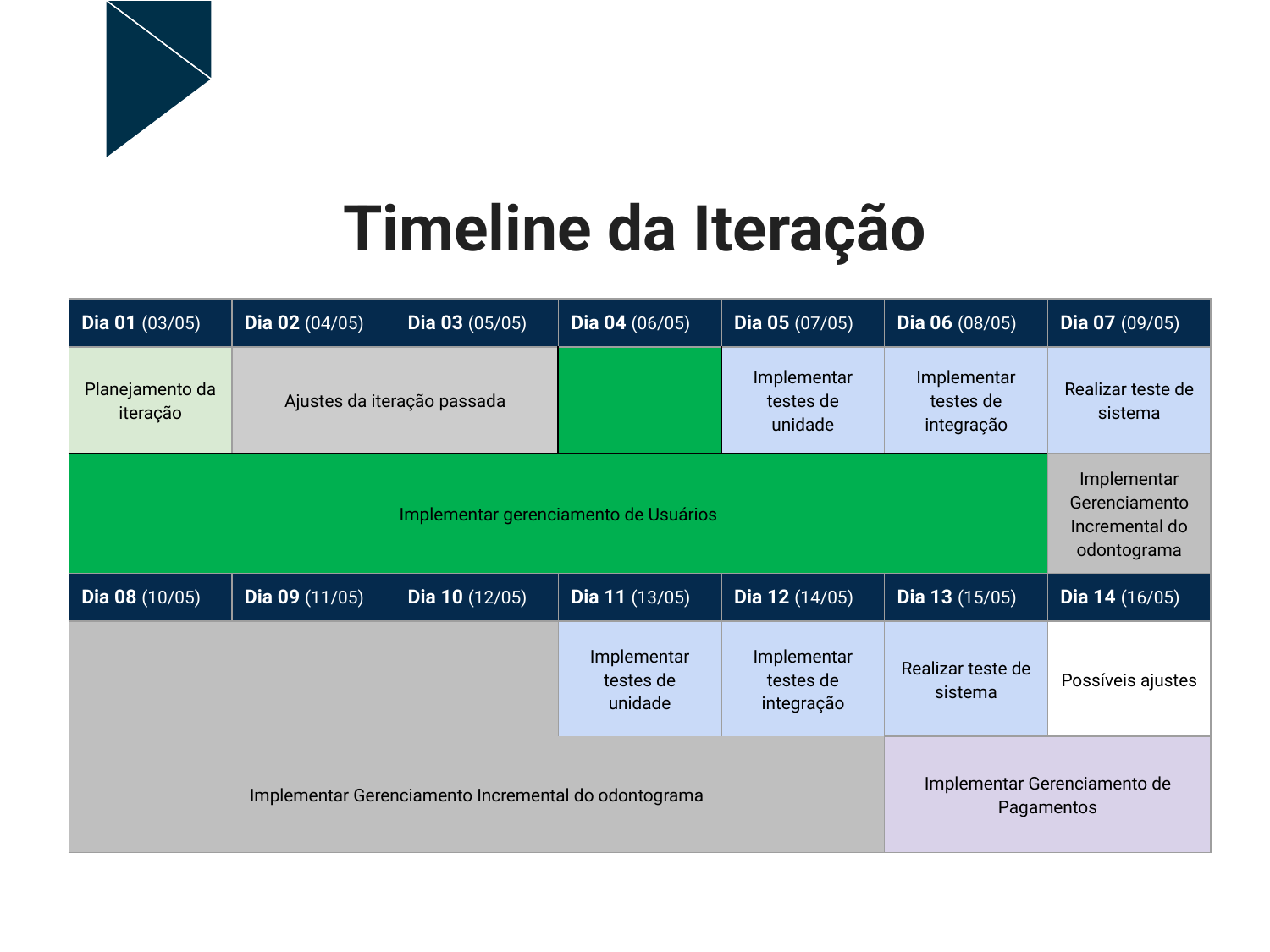

# Timeline da Iteração
| Dia 01 (03/05) | Dia 02 (04/05) | Dia 03 (05/05) | Dia 04 (06/05) | Dia 05 (07/05) | Dia 06 (08/05) | Dia 07 (09/05) |
| --- | --- | --- | --- | --- | --- | --- |
| Planejamento da iteração | Ajustes da iteração passada |  |  | Implementar testes de unidade | Implementar testes de integração | Realizar teste de sistema |
| Implementar gerenciamento de Usuários |  |  |  |  |  | Implementar Gerenciamento Incremental do odontograma |
| Dia 08 (10/05) | Dia 09 (11/05) | Dia 10 (12/05) | Dia 11 (13/05) | Dia 12 (14/05) | Dia 13 (15/05) | Dia 14 (16/05) |
|  |  |  | Implementar testes de unidade | Implementar testes de integração | Realizar teste de sistema | Possíveis ajustes |
| Implementar Gerenciamento Incremental do odontograma |  |  |  |  | Implementar Gerenciamento de Pagamentos |  |